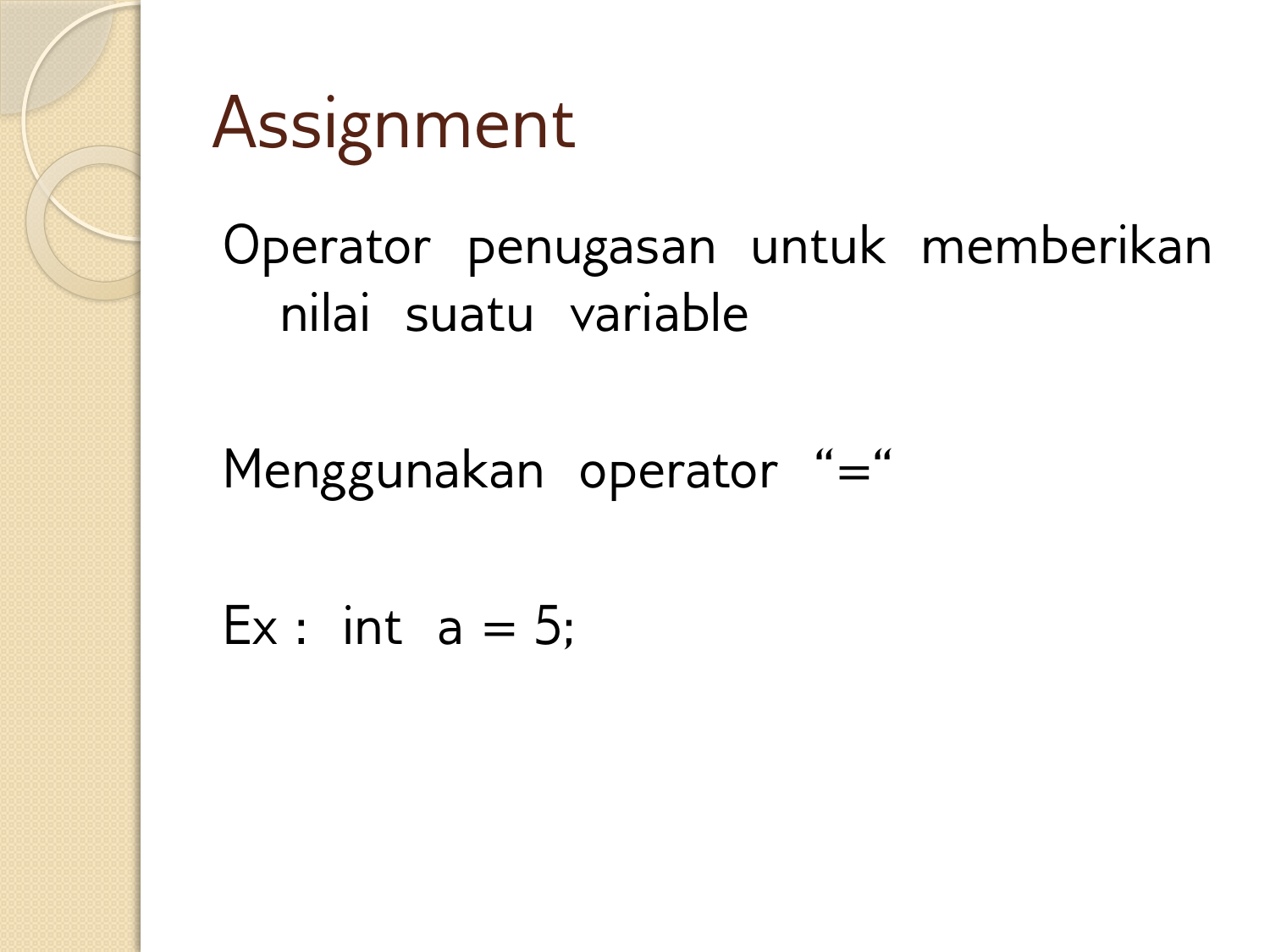

# Assignment
Operator  penugasan  untuk  memberikan  nilai  suatu  variable

Menggunakan  operator  “=“

Ex :  int  a = 5;